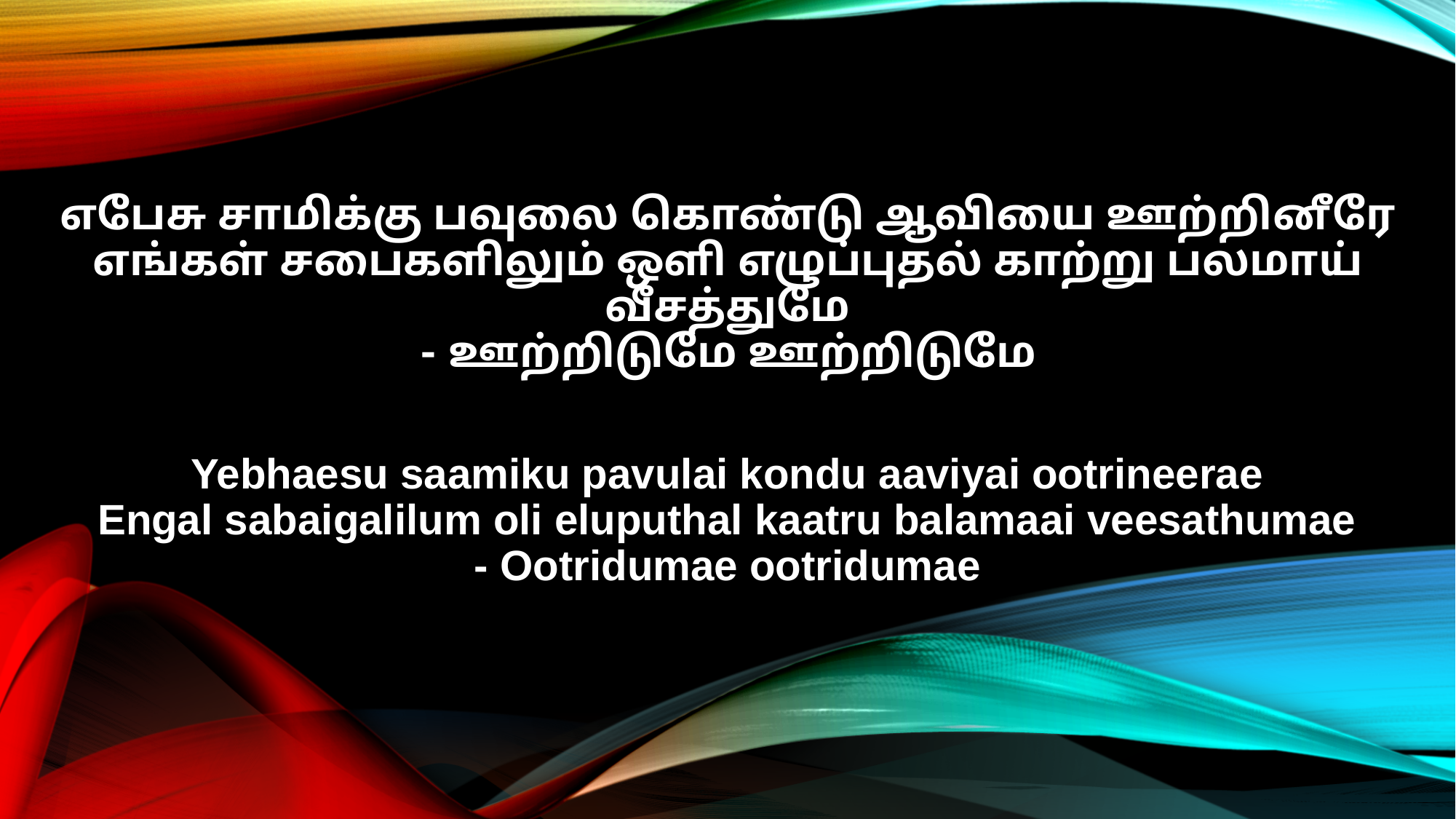

எபேசு சாமிக்கு பவுலை கொண்டு ஆவியை ஊற்றினீரே
எங்கள் சபைகளிலும் ஒளி எழுப்புதல் காற்று பலமாய் வீசத்துமே
- ஊற்றிடுமே ஊற்றிடுமே

Yebhaesu saamiku pavulai kondu aaviyai ootrineerae
Engal sabaigalilum oli eluputhal kaatru balamaai veesathumae
- Ootridumae ootridumae